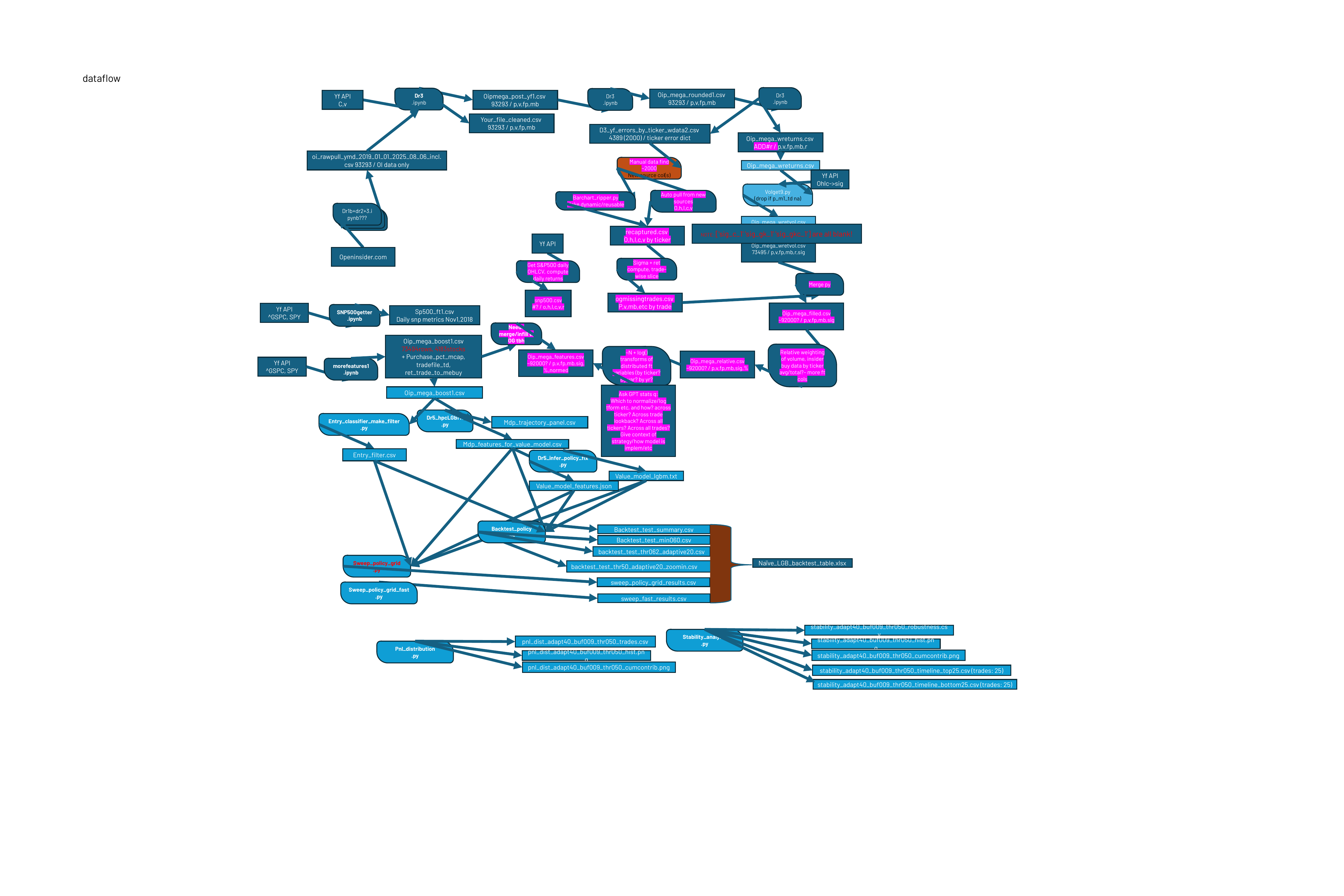

dataflow
Dr3
.ipynb
Dr3
.ipynb
Dr3
.ipynb
Oip_mega_rounded1.csv
93293 / p,v,fp,mb
Yf API
C,v
Oipmega_post_yf1.csv
93293 / p,v,fp,mb
Your_file_cleaned.csv
93293 / p,v,fp,mb
D3_yf_errors_by_ticker_wdata2.csv
4389 (2000) / ticker error dict
Oip_mega_wreturns.csv
ADD#r / p,v,fp,mb,r
oi_rawpull_ymd_2019_01_01_2025_08_06_incl.csv 93293 / OI data only
Manual data find
~2000
New source col(s)
Oip_mega_wreturns.csv
Yf API
Ohlc->sig
Volget9.py
(drop if p_m1_td na)
Auto pull from new sources
O,h,l,c,v
Barchart_ripper.py
Make dynamic/reusable
Dr1b+dr2+3.ipynb???

Oip_mega_wretvol.csv
NOTE: ['sig_c_1' 'sig_gk_1' 'sig_gkc_1’] are all blank!
recaptured.csv
O,h,l,c,v by ticker
Yf API
Oip_mega_wretvol.csv
73495 / p,v,fp,mb,r,sig
Openinsider.com
Sigma + ret compute, trade-wise slice
Get S&P500 daily OHLCV, compute daily returns
Merge py
snp500.csv
#? / o,h,l,c,v,r
ogmissingtrades.csv
P,v,mb,etc by trade
Oip_mega_filled.csv
~92000? / p,v,fp,mb,sig
Yf API
^GSPC, SPY
SNP500getter .ipynb
Sp500_ft1.csv
Daily snp metrics Nov1,2018
Needs merge/infill w OG tbh
Oip_mega_boost1.csv
73494rows, 4183stocks
+ Purchase_pct_mcap, tradefile_td, ret_trade_to_mebuy
Relative weighting of volume, insider buy data by ticker avg/total?– more ft cols
~N + log() transforms of distributed ft variables (by ticker? By var? by yr?
Oip_mega_features.csv
~92000? / p,v,fp,mb,sig,%,normed
Oip_mega_relative.csv
~92000? / p,v,fp,mb,sig,%
Yf API
^GSPC, SPY
morefeatures1 .ipynb
Ask GPT stats q:
Which to normalize/log tform etc, and how? across ticker? Across trade lookback? Across all tickers? Across all trades? Give context of strategy/how model is implem/etc
Oip_mega_boost1.csv
Dr5_hpcLGBM1
.py
Entry_classifier_make_filter
.py
Mdp_trajectory_panel.csv
Mdp_features_for_value_model.csv
Entry_filter.csv
Dr5_infer_policy_fix
.py
Value_model_lgbm.txt
Value_model_features.json
Backtest_policy
.py

Backtest_test_summary.csv
Backtest_test_min060.csv
backtest_test_thr062_adaptive20.csv
Sweep_policy_grid
.py
Naïve_LGB_backtest_table.xlsx
backtest_test_thr50_adaptive20_zoomin.csv
sweep_policy_grid_results.csv
Sweep_policy_grid_fast
.py
sweep_fast_results.csv
stability_adapt40_buf009_thr050_robustness.csv
Stability_analysis
.py
pnl_dist_adapt40_buf009_thr050_trades.csv
stability_adapt40_buf009_thr050_hist.png
Pnl_distribution
.py
stability_adapt40_buf009_thr050_cumcontrib.png
pnl_dist_adapt40_buf009_thr050_hist.png
pnl_dist_adapt40_buf009_thr050_cumcontrib.png
stability_adapt40_buf009_thr050_timeline_top25.csv (trades: 25)
stability_adapt40_buf009_thr050_timeline_bottom25.csv (trades: 25)